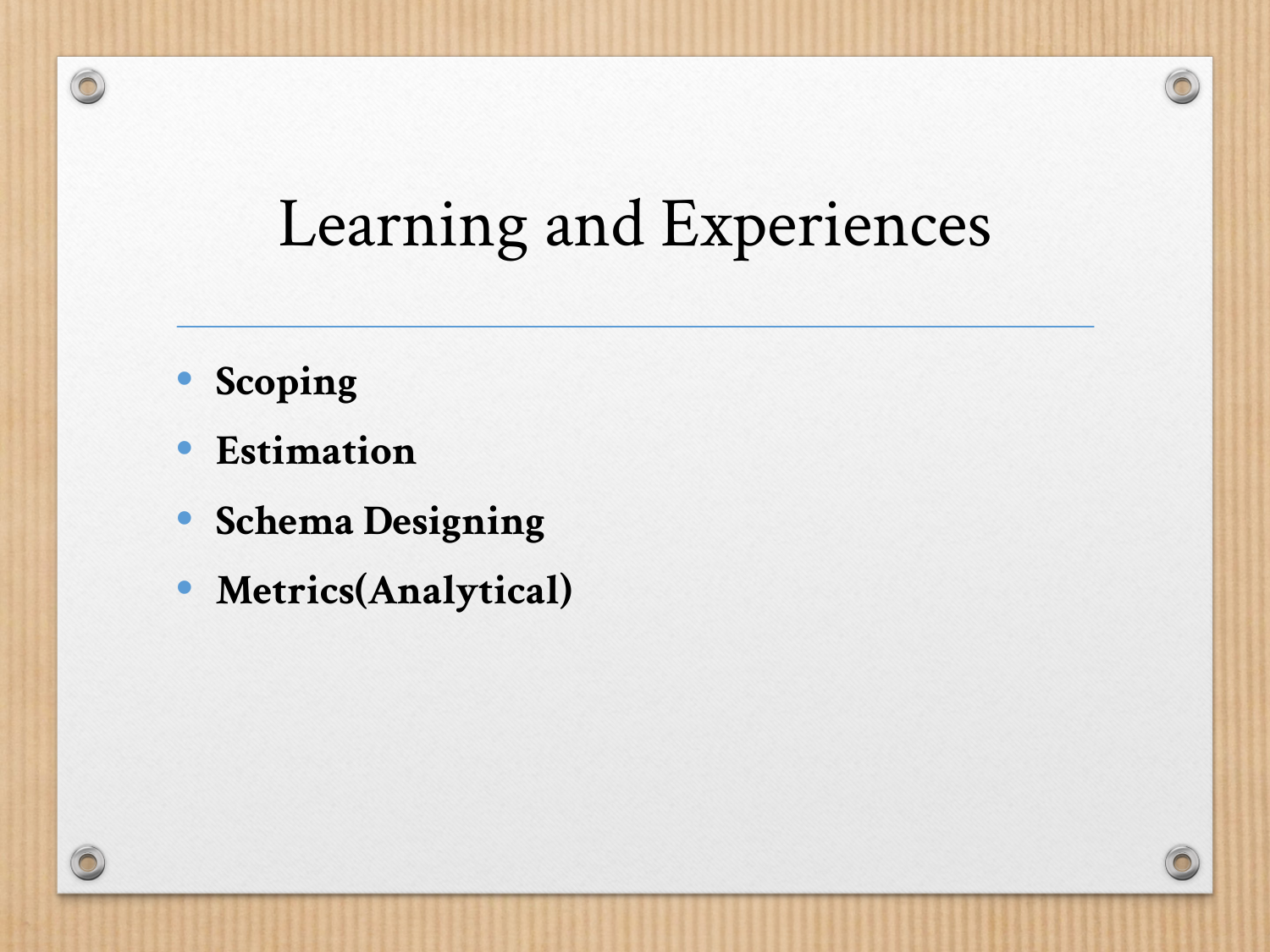

# Learning and Experiences
Scoping
Estimation
Schema Designing
Metrics(Analytical)